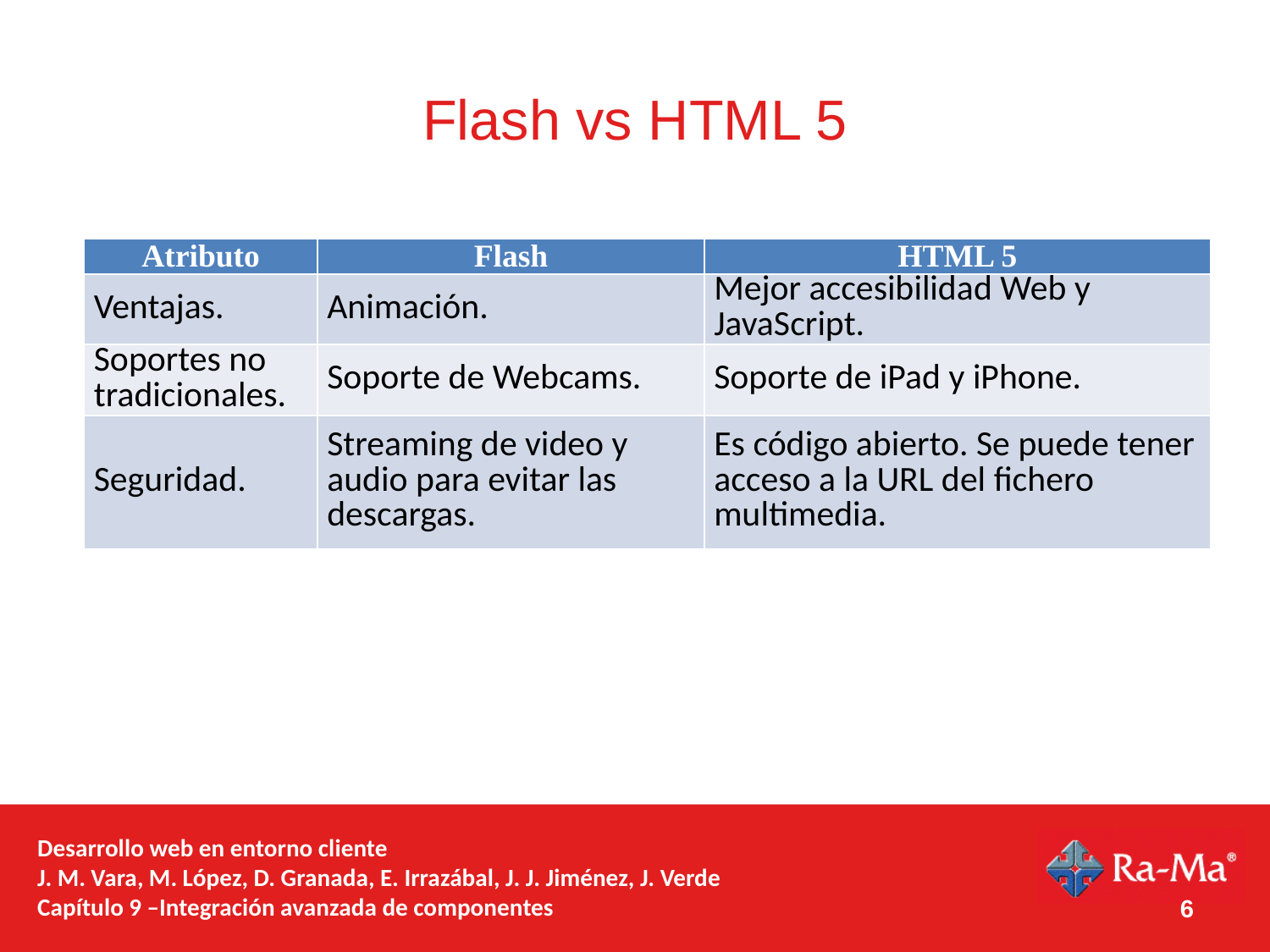

# Flash vs HTML 5
| Atributo | Flash | HTML 5 |
| --- | --- | --- |
| Ventajas. | Animación. | Mejor accesibilidad Web y JavaScript. |
| Soportes no tradicionales. | Soporte de Webcams. | Soporte de iPad y iPhone. |
| Seguridad. | Streaming de video y audio para evitar las descargas. | Es código abierto. Se puede tener acceso a la URL del fichero multimedia. |
Desarrollo web en entorno cliente
J. M. Vara, M. López, D. Granada, E. Irrazábal, J. J. Jiménez, J. Verde
Capítulo 9 –Integración avanzada de componentes
6